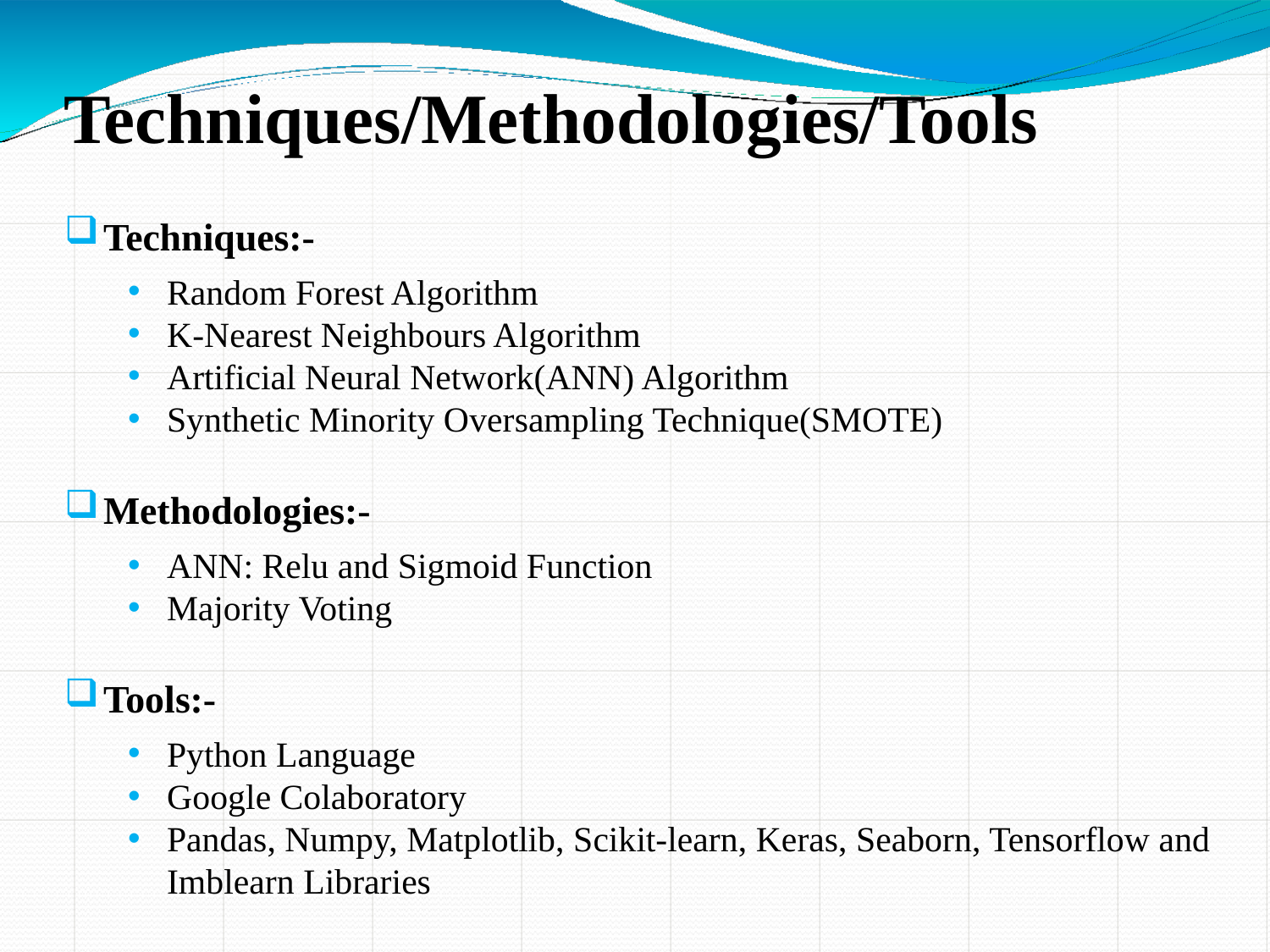

# Techniques/Methodologies/Tools
Techniques:-

Random Forest Algorithm
K-Nearest Neighbours Algorithm
Artificial Neural Network(ANN) Algorithm
Synthetic Minority Oversampling Technique(SMOTE)

Methodologies:-

ANN: Relu and Sigmoid Function
Majority Voting

Tools:-

Python Language
Google Colaboratory
Pandas, Numpy, Matplotlib, Scikit-learn, Keras, Seaborn, Tensorflow and Imblearn Libraries